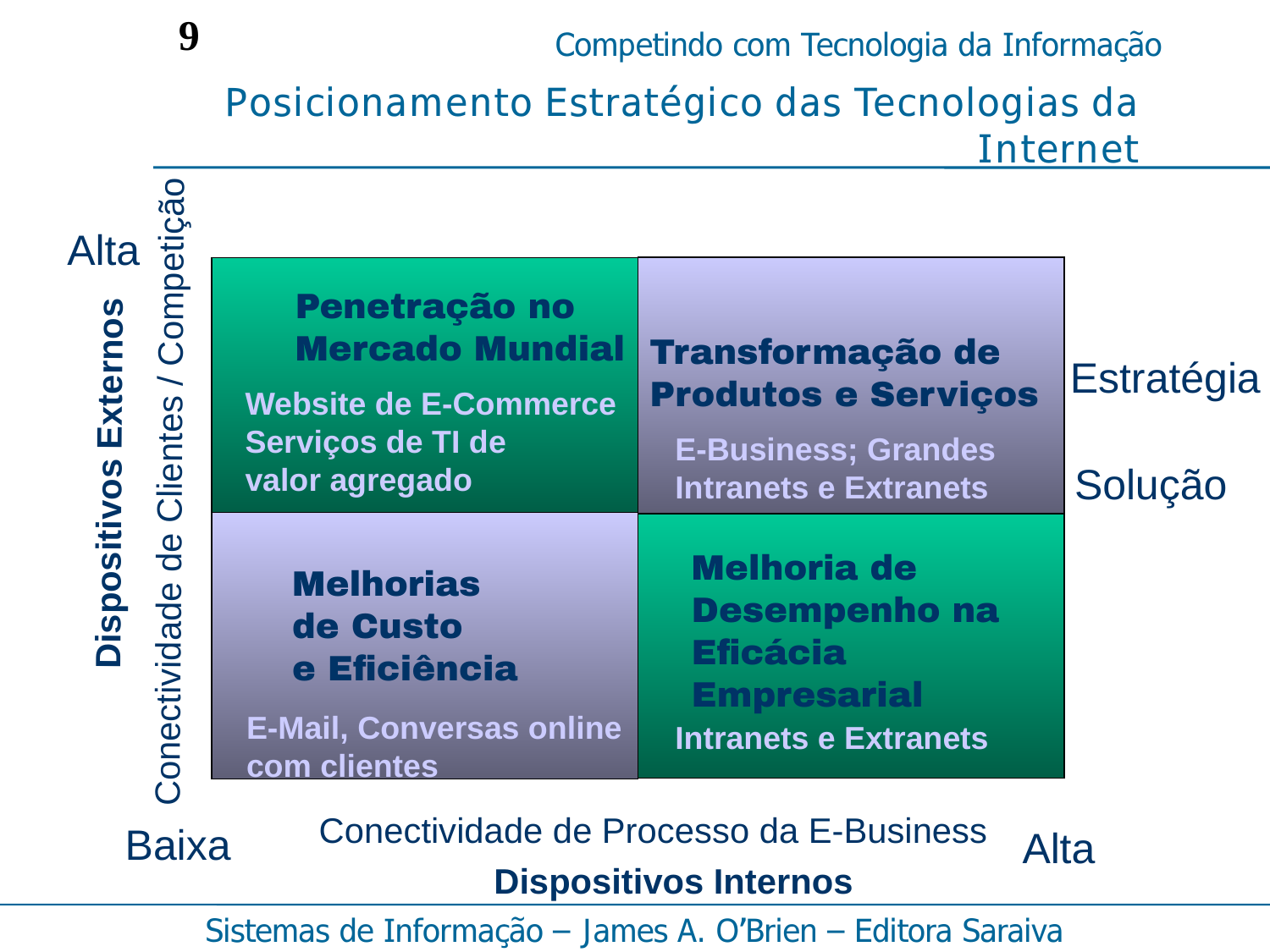

9
Posicionamento Estratégico das Tecnologias da Internet
Alta

Penetração no
Mercado Mundial
Transformação de
Produtos e Serviços
Estratégia
Website de E-Commerce
Serviços de TI de
valor agregado
E-Business; Grandes
Intranets e Extranets
Solução
Dispositivos Externos
Conectividade de Clientes / Competição

Melhoria de
Desempenho na
Eficácia
Empresarial
Melhorias
de Custo
e Eficiência
E-Mail, Conversas online
com clientes
Intranets e Extranets
Conectividade de Processo da E-Business
Baixa
Alta
Dispositivos Internos